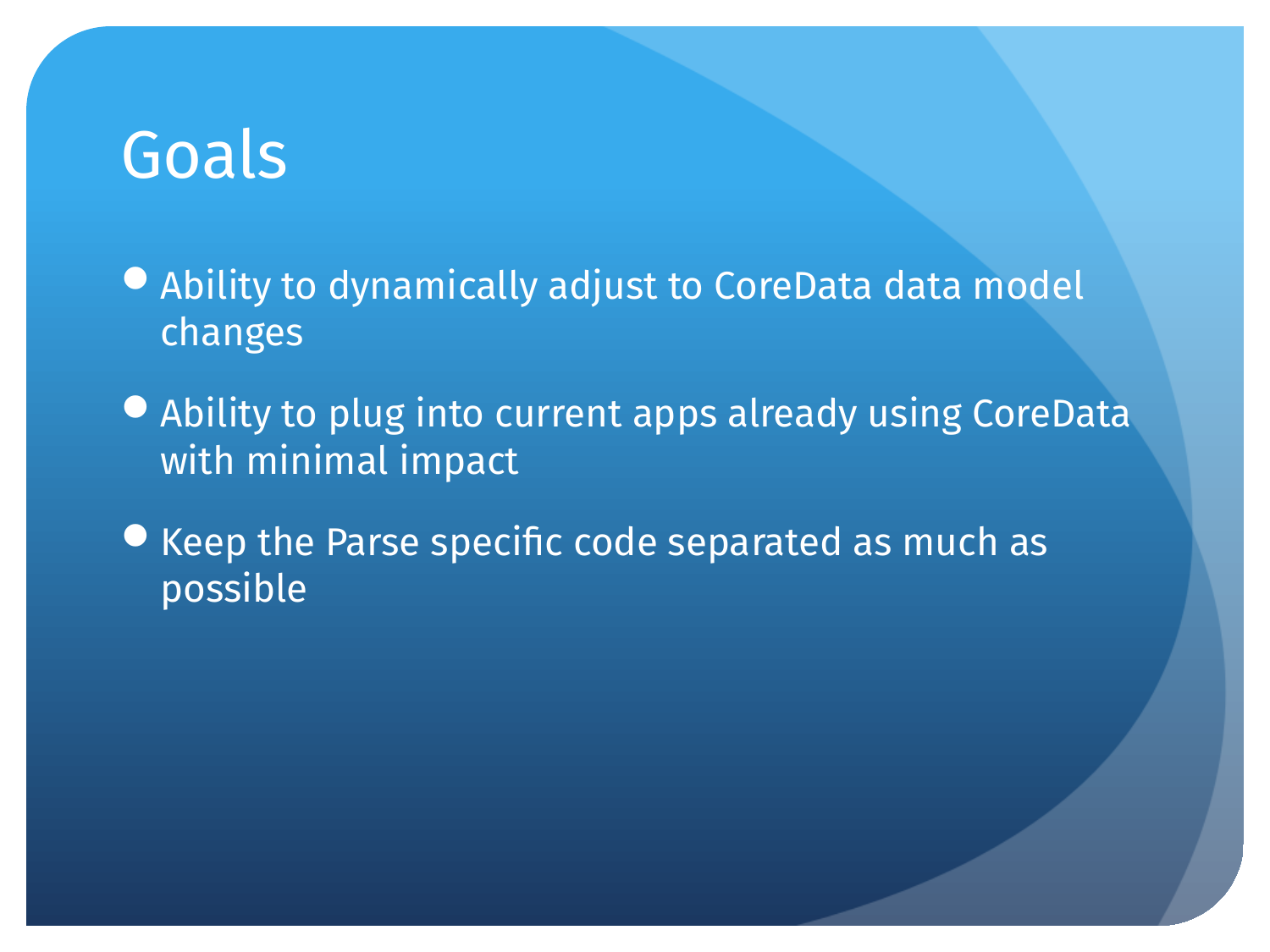

# Goals
Ability to dynamically adjust to CoreData data model changes
Ability to plug into current apps already using CoreData with minimal impact
Keep the Parse specific code separated as much as possible